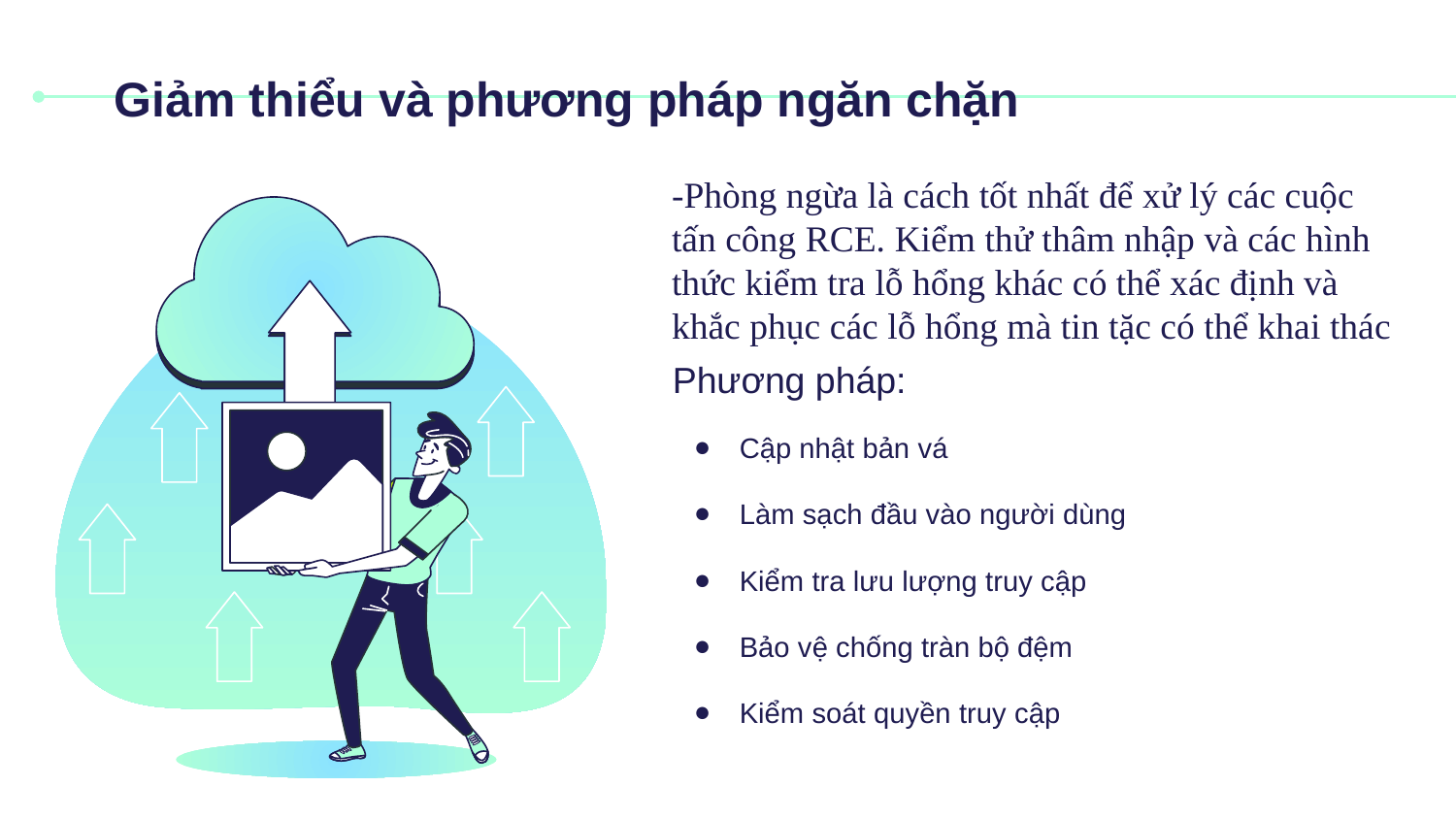

# Giảm thiểu và phương pháp ngăn chặn
-Phòng ngừa là cách tốt nhất để xử lý các cuộc tấn công RCE. Kiểm thử thâm nhập và các hình thức kiểm tra lỗ hổng khác có thể xác định và khắc phục các lỗ hổng mà tin tặc có thể khai thác

Phương pháp:
Cập nhật bản vá
Làm sạch đầu vào người dùng
Kiểm tra lưu lượng truy cập
Bảo vệ chống tràn bộ đệm
Kiểm soát quyền truy cập